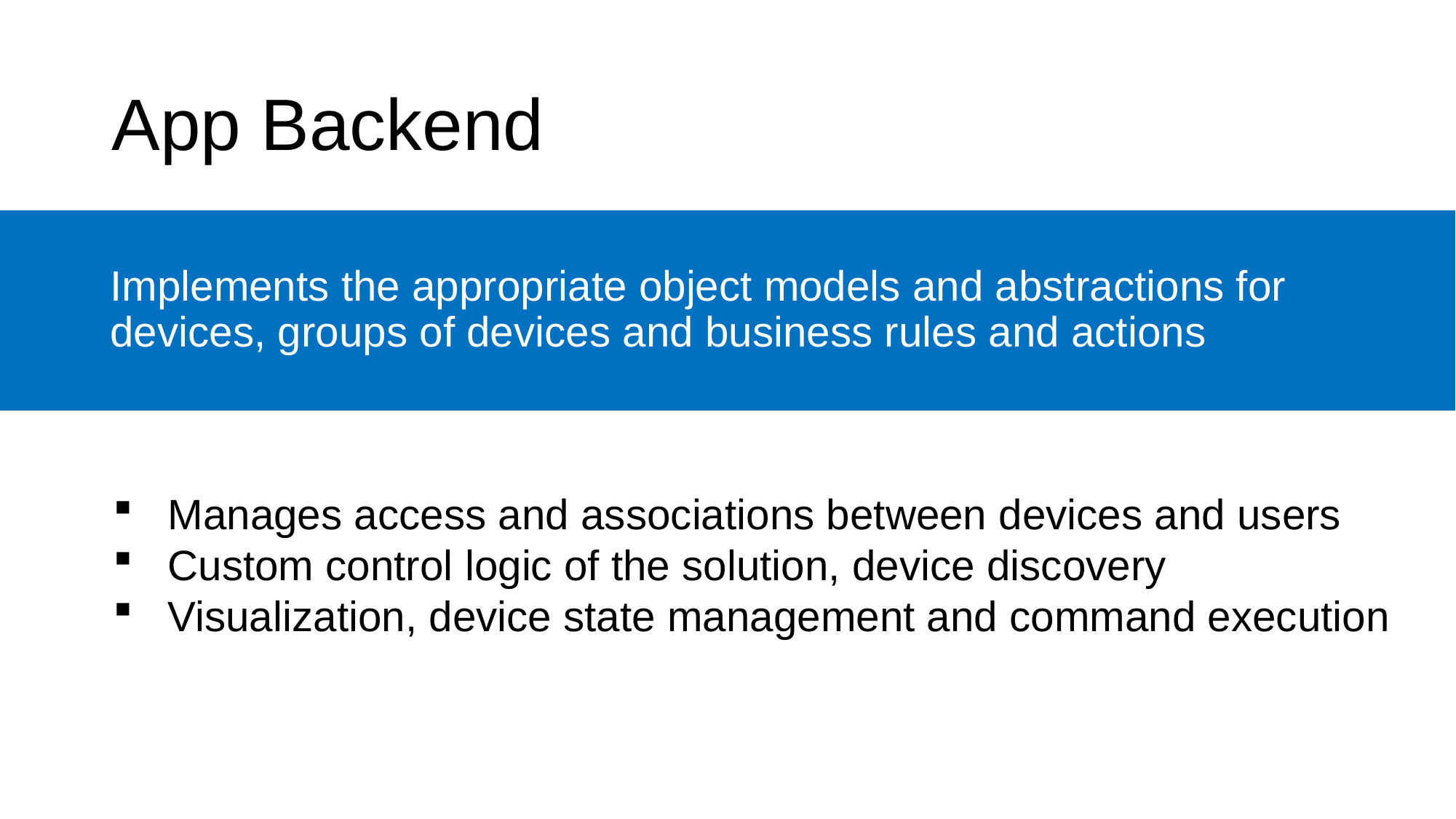

App Backend

Implements the appropriate object models and abstractions for devices, groups of devices and business rules and actions
Manages access and associations between devices and users
Custom control logic of the solution, device discovery
Visualization, device state management and command execution